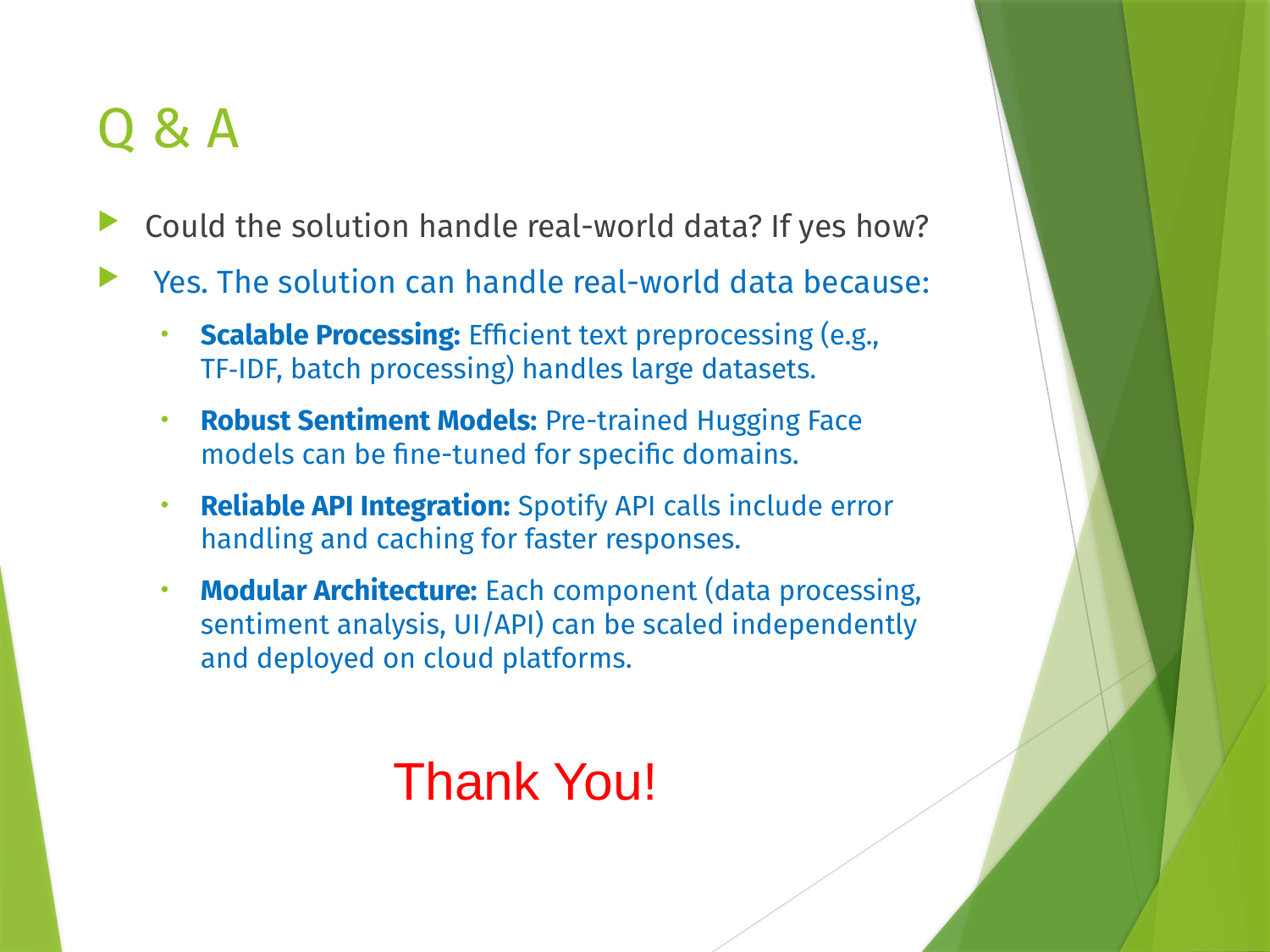

# Q & A
Could the solution handle real-world data? If yes how?
 Yes. The solution can handle real-world data because:
Scalable Processing: Efficient text preprocessing (e.g., TF‑IDF, batch processing) handles large datasets.
Robust Sentiment Models: Pre-trained Hugging Face models can be fine-tuned for specific domains.
Reliable API Integration: Spotify API calls include error handling and caching for faster responses.
Modular Architecture: Each component (data processing, sentiment analysis, UI/API) can be scaled independently and deployed on cloud platforms.

Thank You!